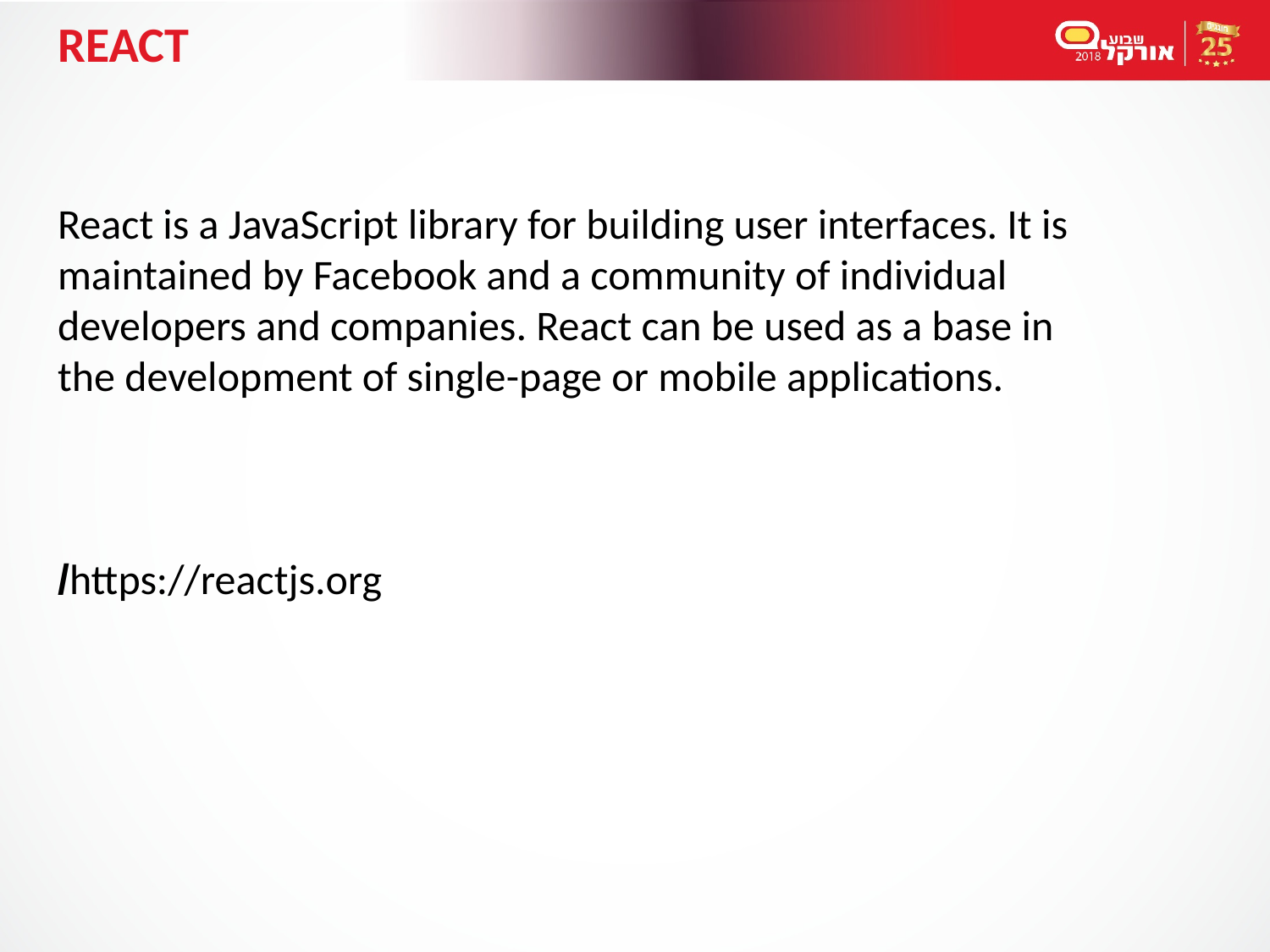

# react
React is a JavaScript library for building user interfaces. It is maintained by Facebook and a community of individual developers and companies. React can be used as a base in the development of single-page or mobile applications.
https://reactjs.org/